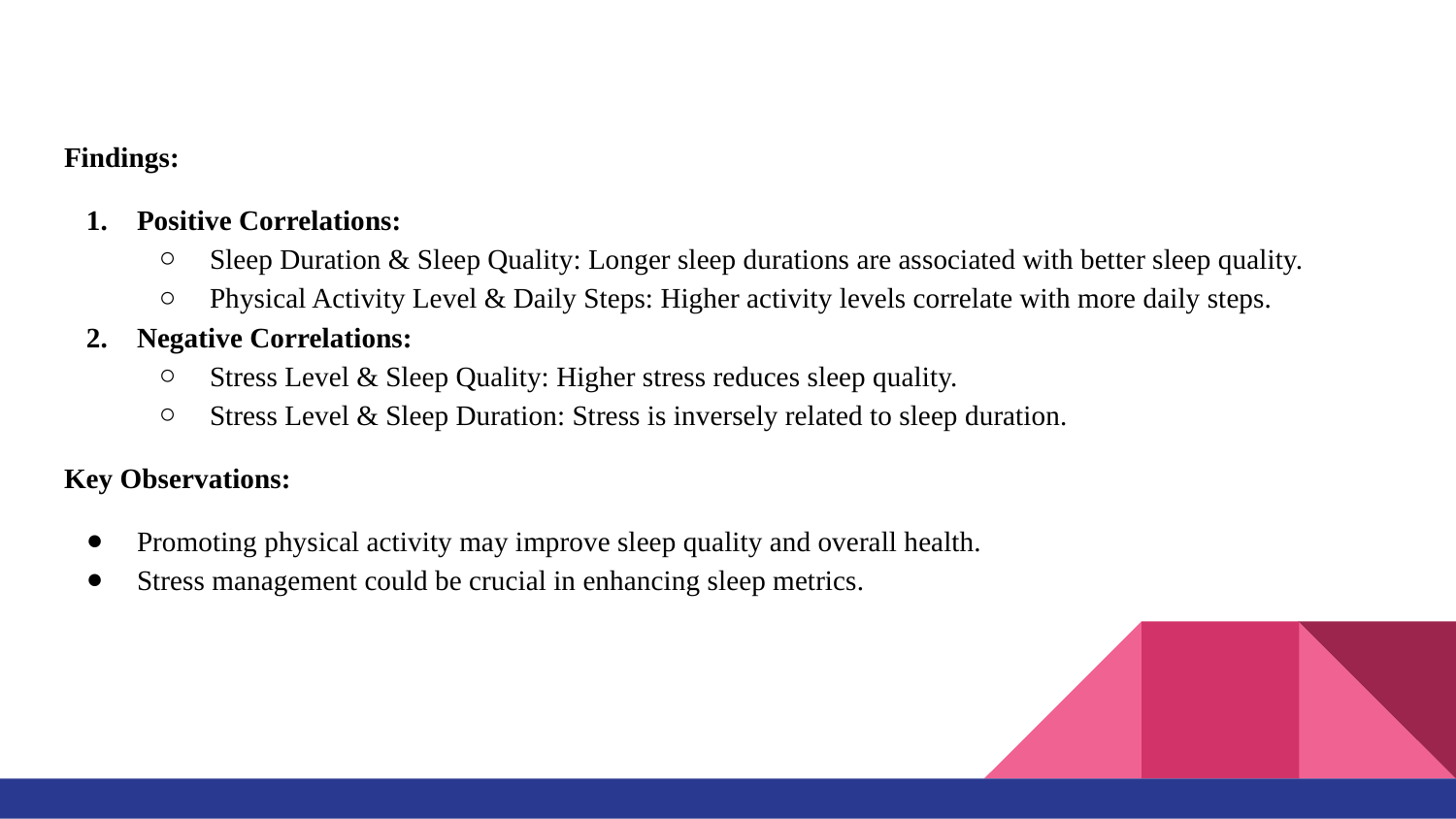

Findings:
Positive Correlations:
Sleep Duration & Sleep Quality: Longer sleep durations are associated with better sleep quality.
Physical Activity Level & Daily Steps: Higher activity levels correlate with more daily steps.
Negative Correlations:
Stress Level & Sleep Quality: Higher stress reduces sleep quality.
Stress Level & Sleep Duration: Stress is inversely related to sleep duration.
Key Observations:
Promoting physical activity may improve sleep quality and overall health.
Stress management could be crucial in enhancing sleep metrics.